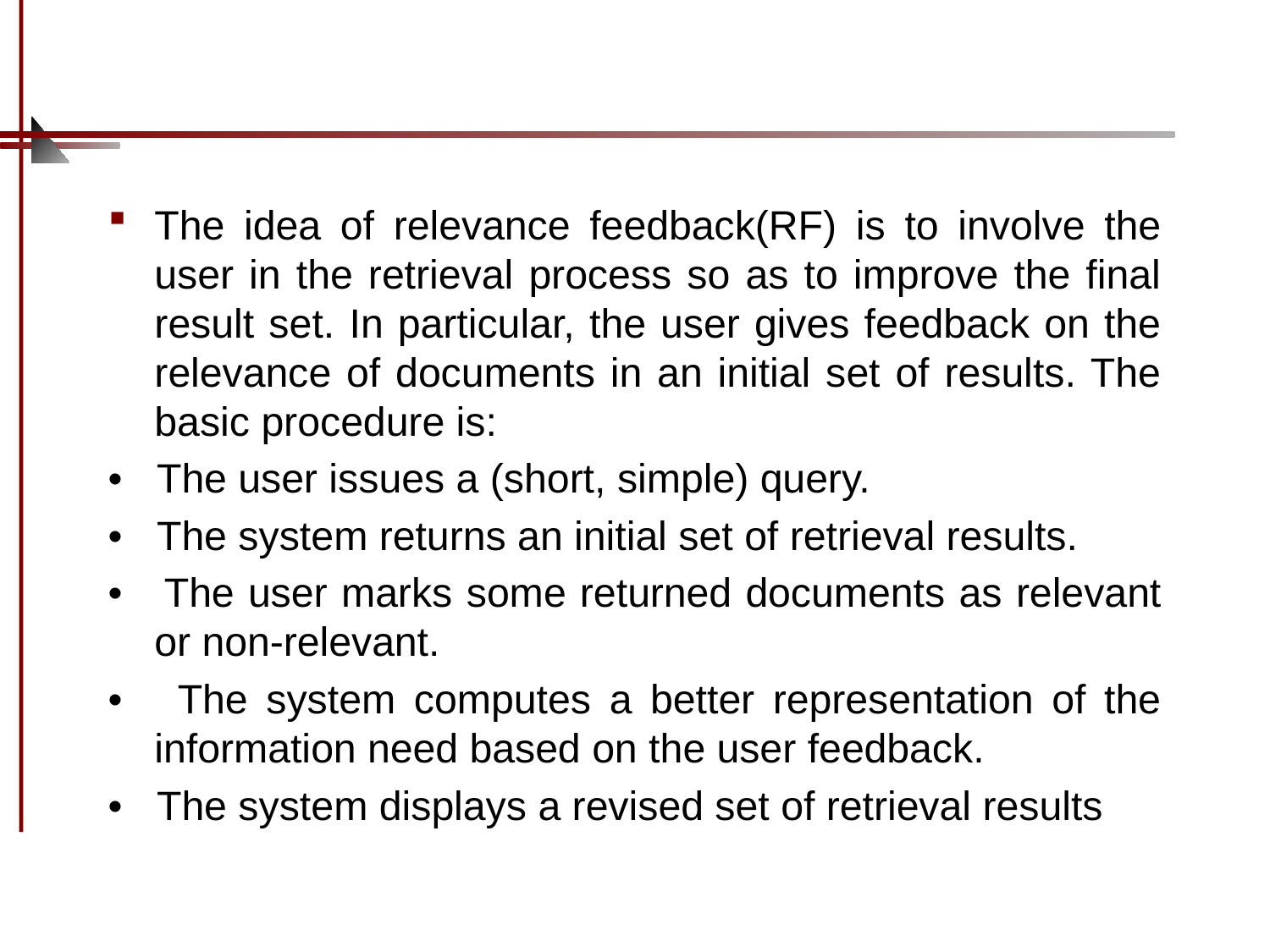

#
The idea of relevance feedback(RF) is to involve the user in the retrieval process so as to improve the final result set. In particular, the user gives feedback on the relevance of documents in an initial set of results. The basic procedure is:
•   The user issues a (short, simple) query.
•   The system returns an initial set of retrieval results.
•   The user marks some returned documents as relevant or non-relevant.
•   The system computes a better representation of the information need based on the user feedback.
•   The system displays a revised set of retrieval results